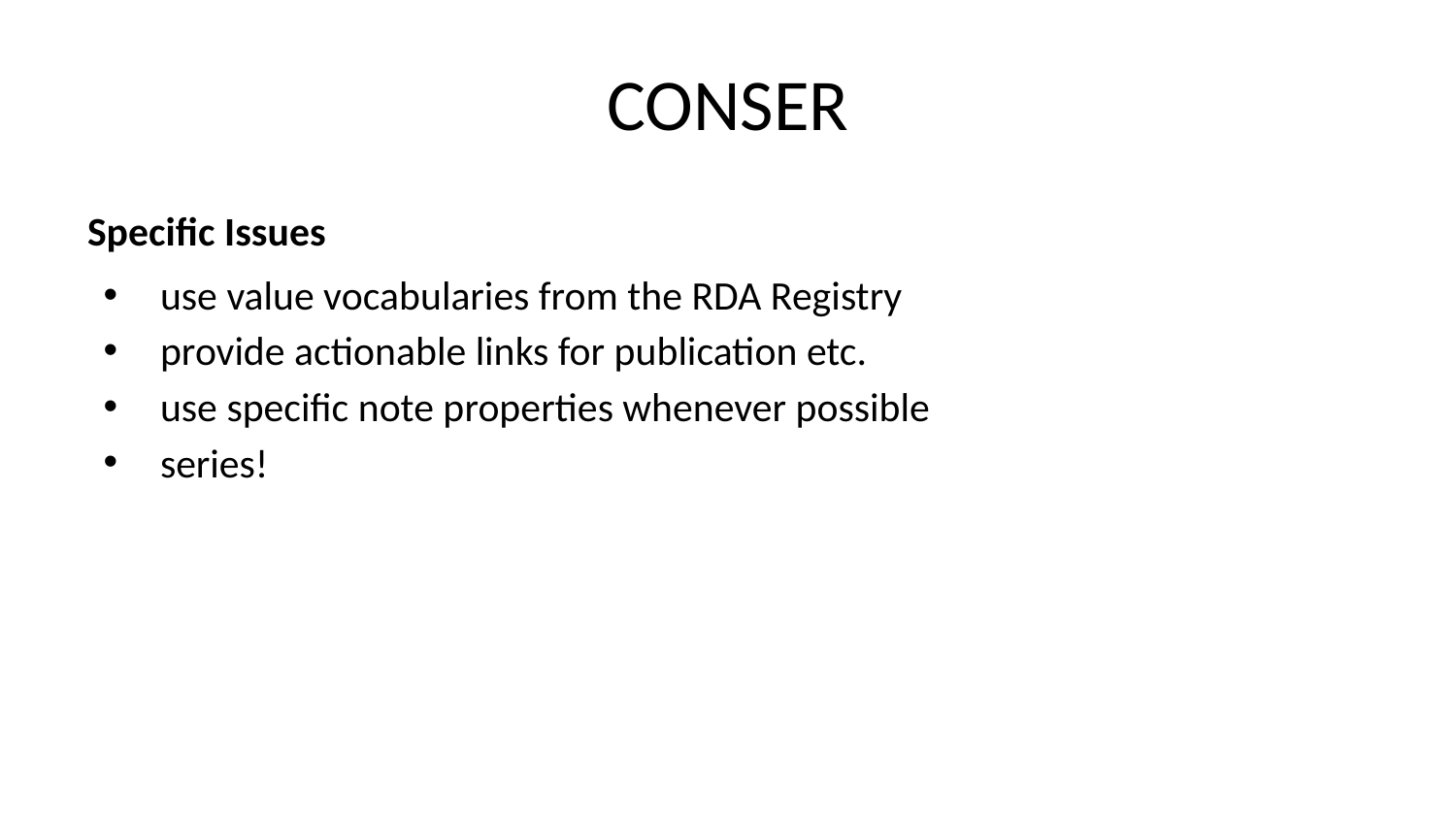

# CONSER
Specific Issues
use value vocabularies from the RDA Registry
provide actionable links for publication etc.
use specific note properties whenever possible
series!